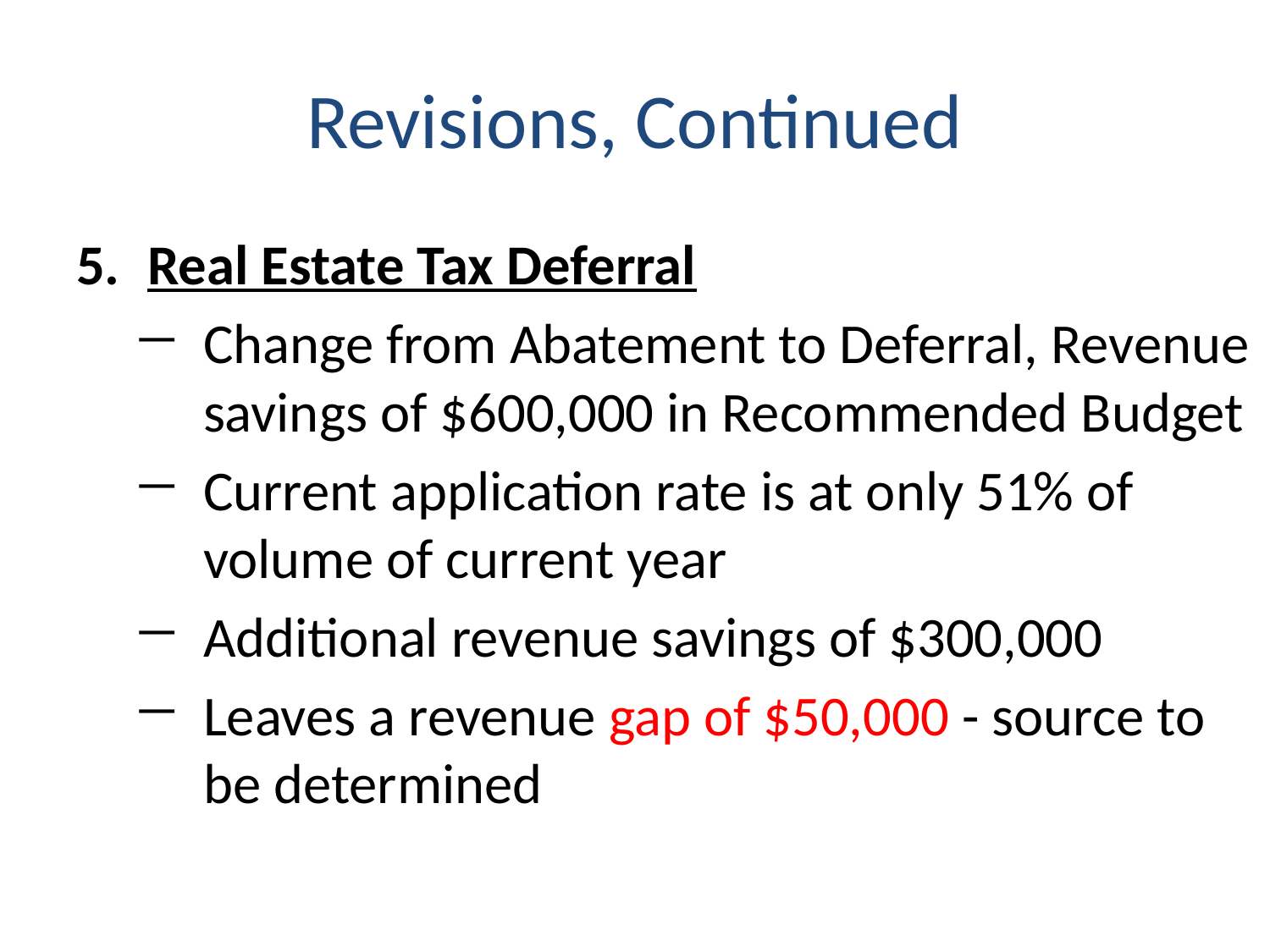

# Revisions, Continued
Real Estate Tax Deferral
Change from Abatement to Deferral, Revenue savings of $600,000 in Recommended Budget
Current application rate is at only 51% of volume of current year
Additional revenue savings of $300,000
Leaves a revenue gap of $50,000 - source to be determined